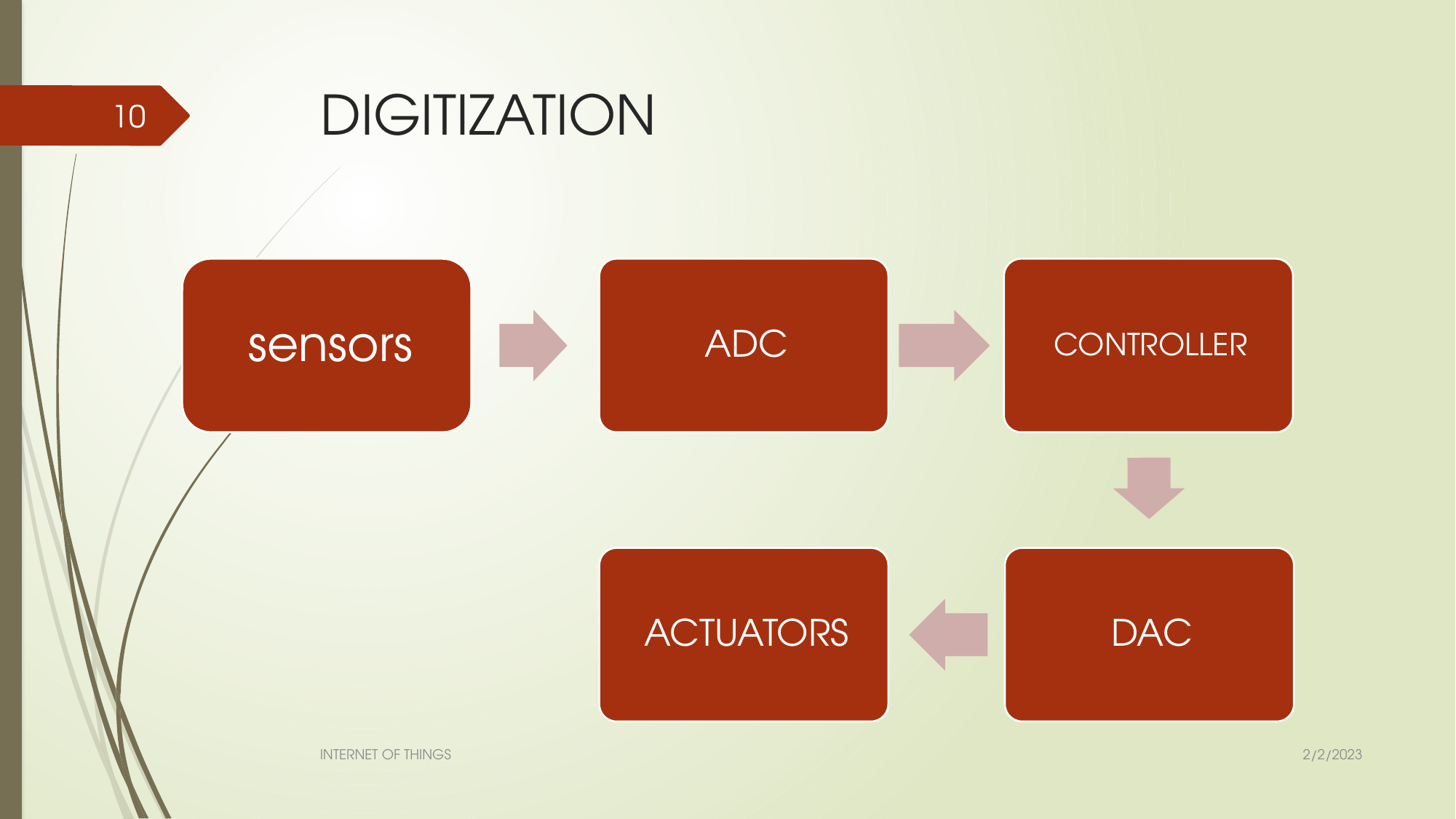

# DIGITIZATION
10
sensors

ADC

CONTROLLER

DAC

ACTUATORS
2/2/2023
INTERNET OF THINGS